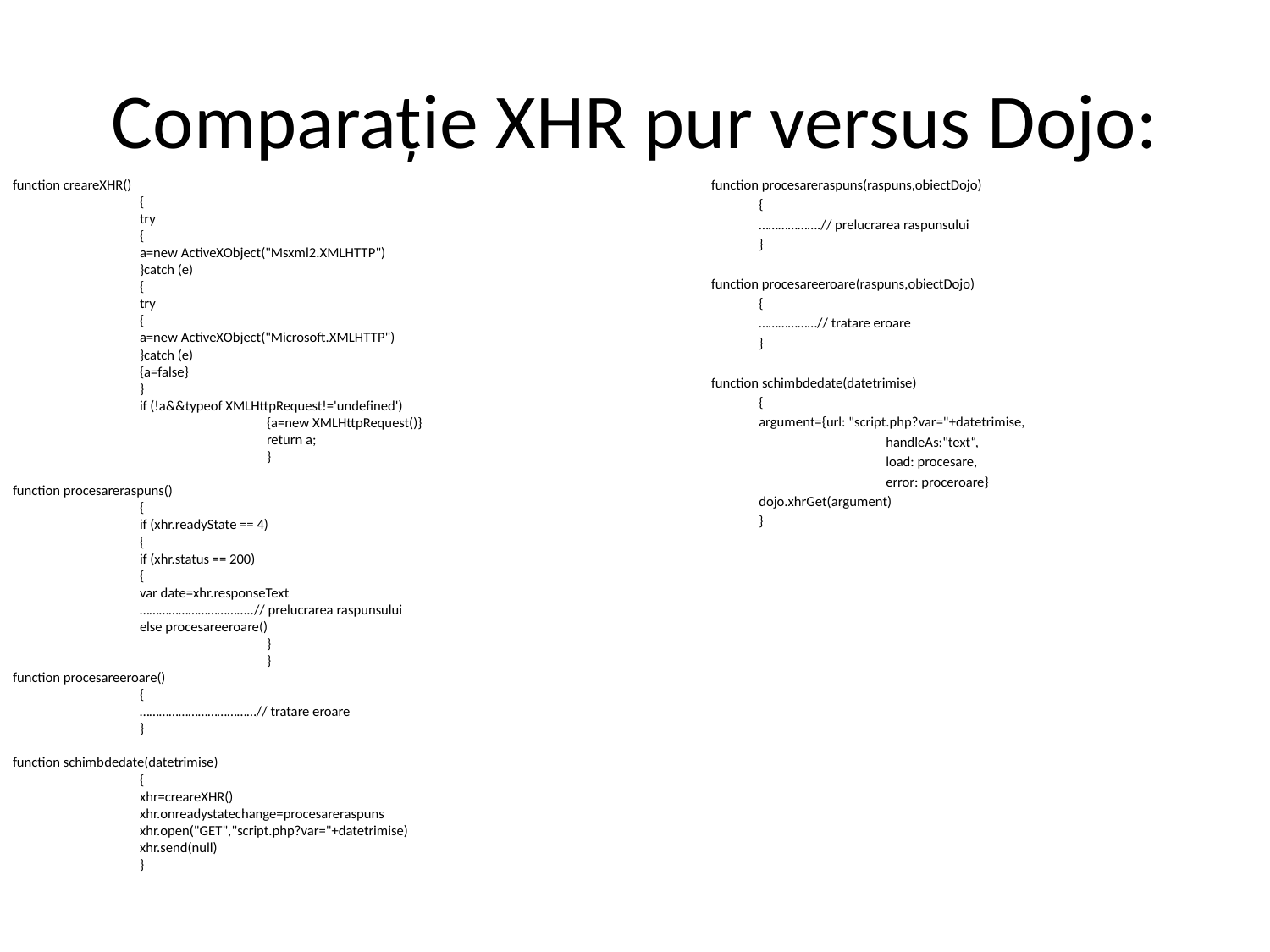

# Comparație XHR pur versus Dojo:
function creareXHR()
	{
	try
	{
a=new ActiveXObject("Msxml2.XMLHTTP")
}catch (e)
{
try
{
a=new ActiveXObject("Microsoft.XMLHTTP")
}catch (e)
{a=false}
}
if (!a&&typeof XMLHttpRequest!='undefined')
	{a=new XMLHttpRequest()}
	return a;
	}

function procesareraspuns()
{
if (xhr.readyState == 4)
{
if (xhr.status == 200)
{
var date=xhr.responseText
……………………………..// prelucrarea raspunsului
else procesareeroare()
	}
	}
function procesareeroare()
	{
	………………………………// tratare eroare
	}

function schimbdedate(datetrimise)
	{
	xhr=creareXHR()
	xhr.onreadystatechange=procesareraspuns
	xhr.open("GET","script.php?var="+datetrimise)
	xhr.send(null)
	}

function procesareraspuns(raspuns,obiectDojo)
	{
	……………….// prelucrarea raspunsului
	}

function procesareeroare(raspuns,obiectDojo)
	{
	………………// tratare eroare
	}

function schimbdedate(datetrimise)
	{
	argument={url: "script.php?var="+datetrimise,
		handleAs:"text“,
		load: procesare,
		error: proceroare}
	dojo.xhrGet(argument)
	}